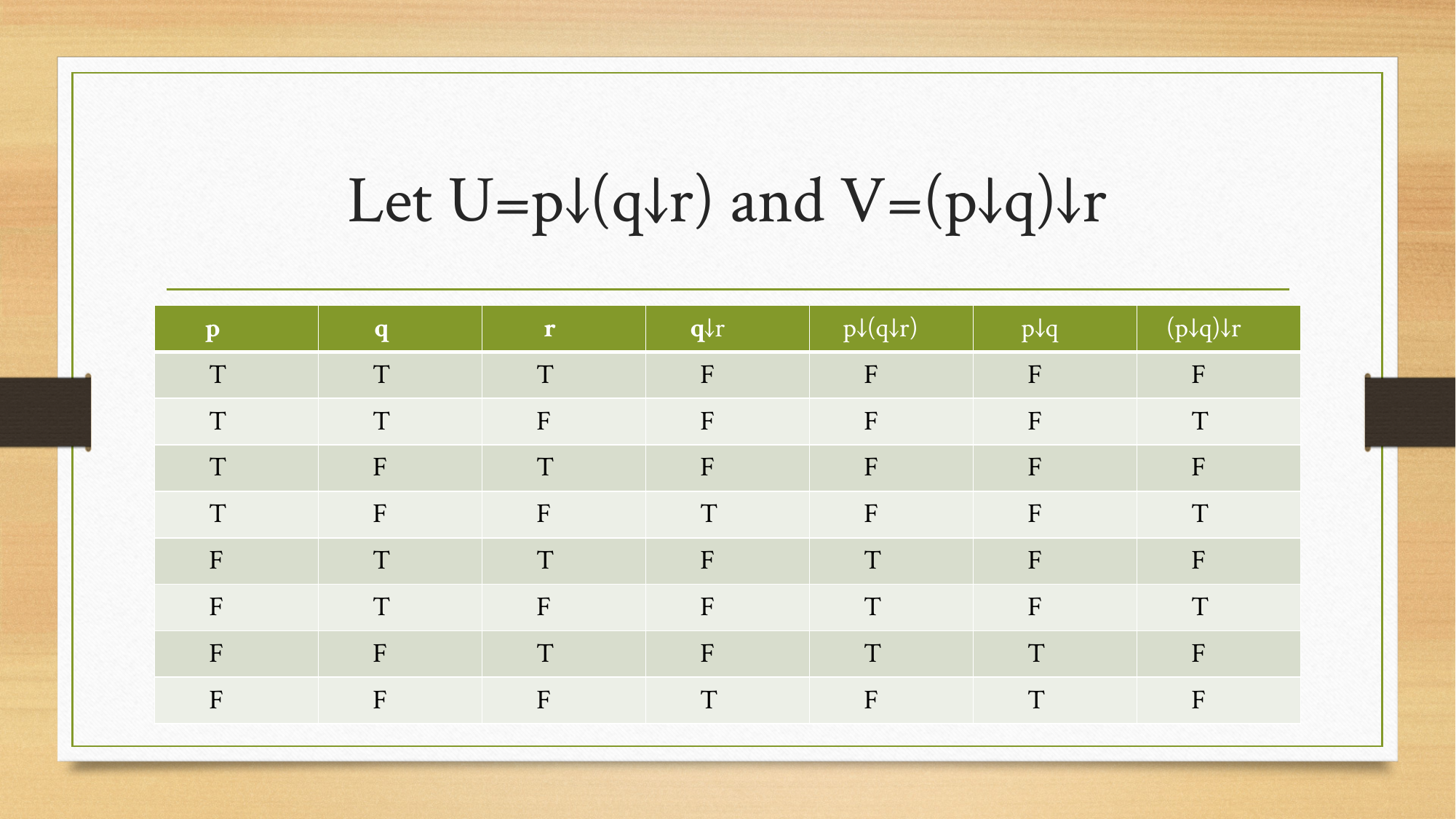

# Let U=p↓(q↓r) and V=(p↓q)↓r
| p | q | r | q↓r | p↓(q↓r) | p↓q | (p↓q)↓r |
| --- | --- | --- | --- | --- | --- | --- |
| T | T | T | F | F | F | F |
| T | T | F | F | F | F | T |
| T | F | T | F | F | F | F |
| T | F | F | T | F | F | T |
| F | T | T | F | T | F | F |
| F | T | F | F | T | F | T |
| F | F | T | F | T | T | F |
| F | F | F | T | F | T | F |